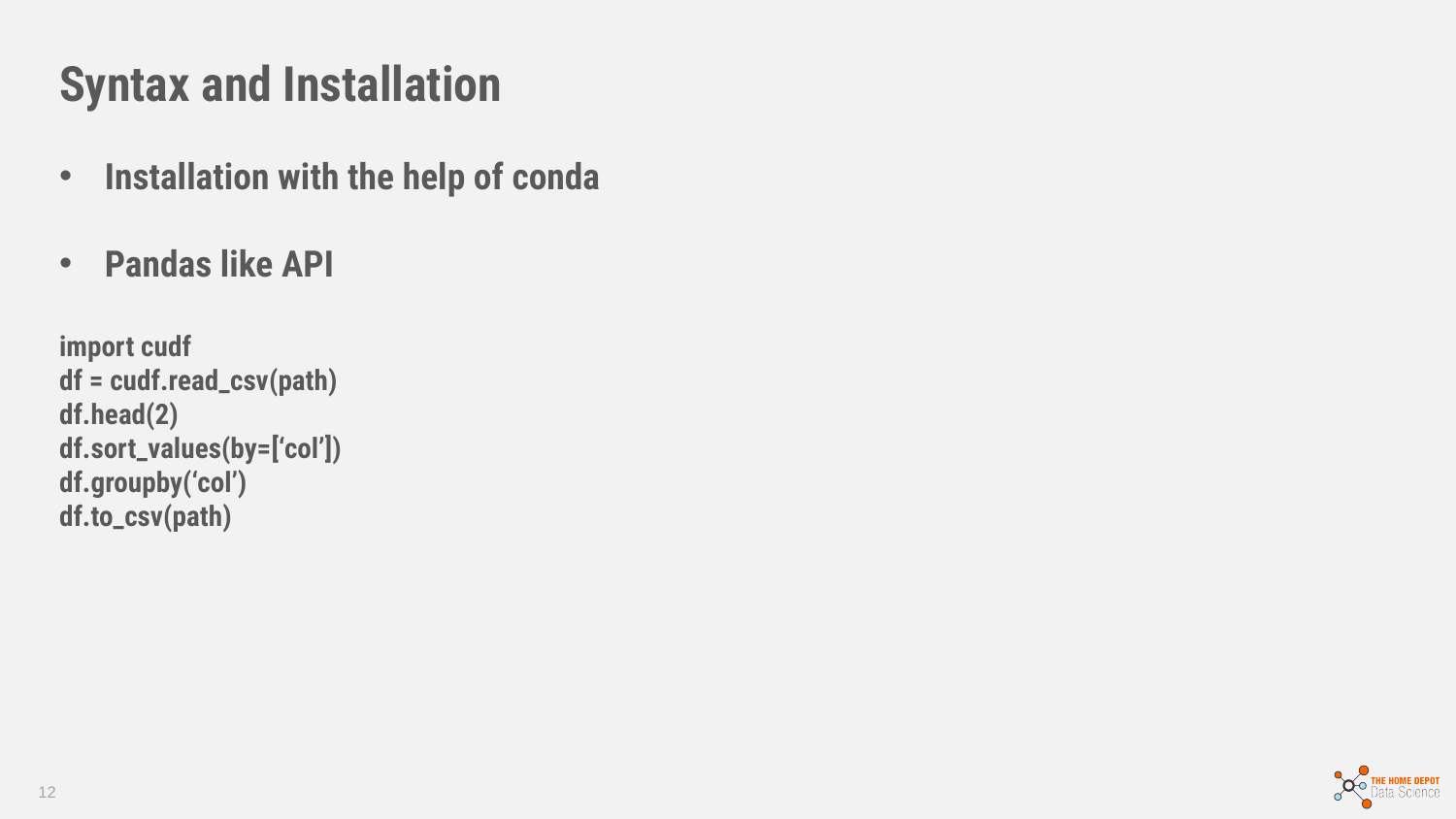

Syntax and Installation
Installation with the help of conda

Pandas like API

import cudf
df = cudf.read_csv(path)
df.head(2)
df.sort_values(by=[‘col’])
df.groupby(‘col’)
df.to_csv(path)